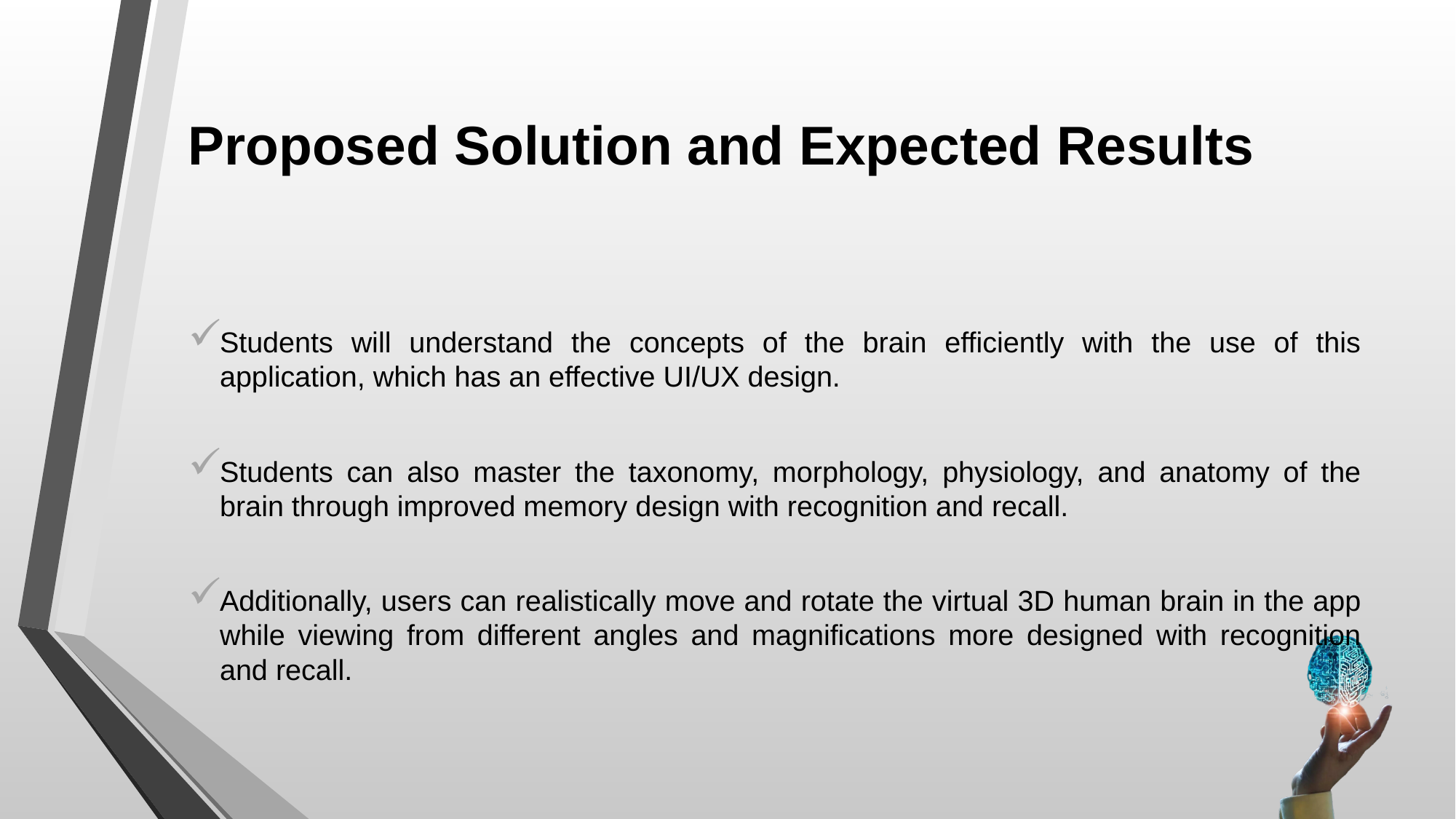

# Proposed Solution and Expected Results
Students will understand the concepts of the brain efficiently with the use of this application, which has an effective UI/UX design.

Students can also master the taxonomy, morphology, physiology, and anatomy of the brain through improved memory design with recognition and recall.

Additionally, users can realistically move and rotate the virtual 3D human brain in the app while viewing from different angles and magnifications more designed with recognition and recall.